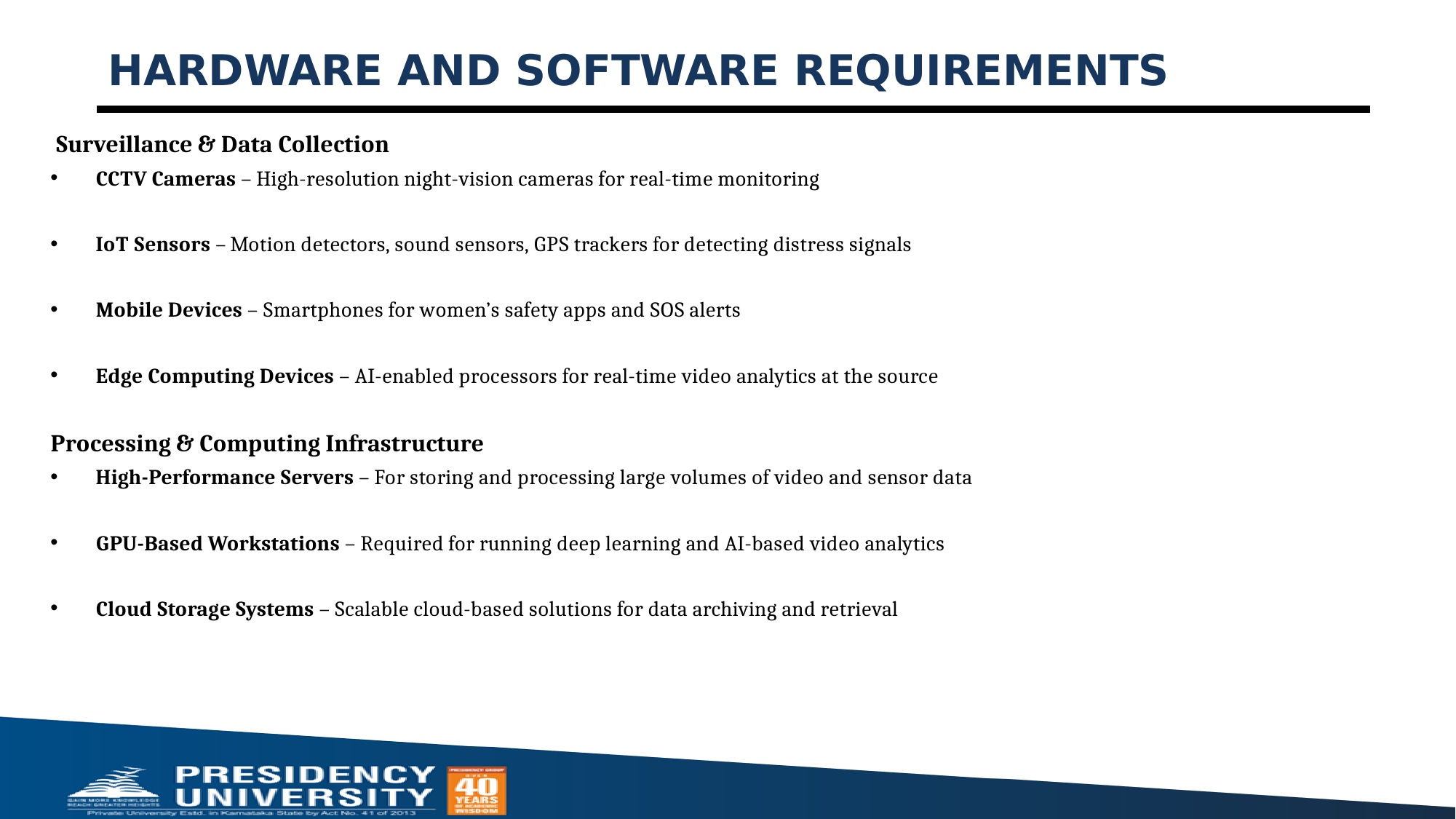

# HARDWARE AND SOFTWARE REQUIREMENTS
 Surveillance & Data Collection
CCTV Cameras – High-resolution night-vision cameras for real-time monitoring

IoT Sensors – Motion detectors, sound sensors, GPS trackers for detecting distress signals

Mobile Devices – Smartphones for women’s safety apps and SOS alerts

Edge Computing Devices – AI-enabled processors for real-time video analytics at the source

Processing & Computing Infrastructure
High-Performance Servers – For storing and processing large volumes of video and sensor data

GPU-Based Workstations – Required for running deep learning and AI-based video analytics

Cloud Storage Systems – Scalable cloud-based solutions for data archiving and retrieval